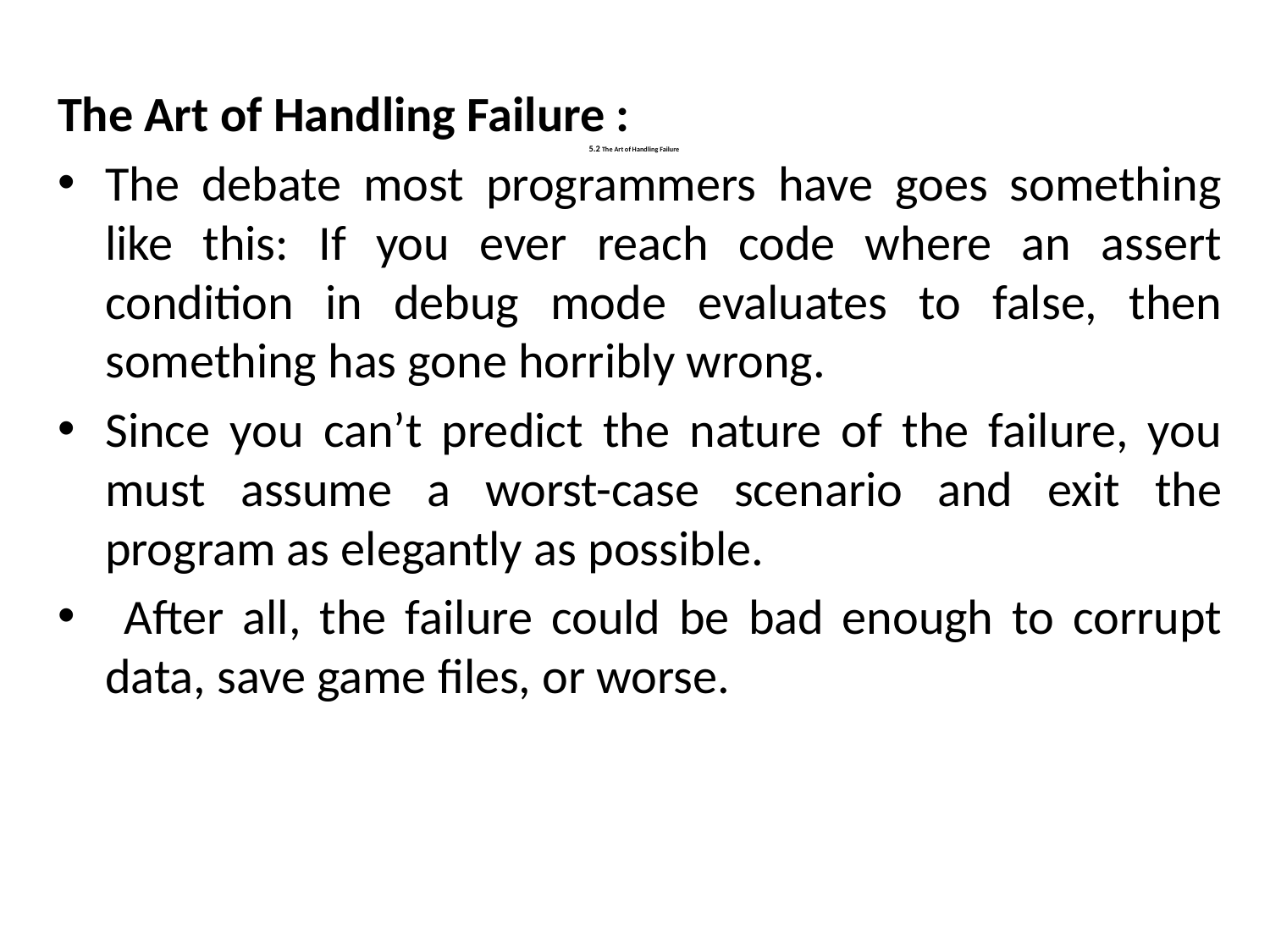

The Art of Handling Failure :
The debate most programmers have goes something like this: If you ever reach code where an assert condition in debug mode evaluates to false, then something has gone horribly wrong.
Since you can’t predict the nature of the failure, you must assume a worst-case scenario and exit the program as elegantly as possible.
 After all, the failure could be bad enough to corrupt data, save game files, or worse.
# 5.2 The Art of Handling Failure